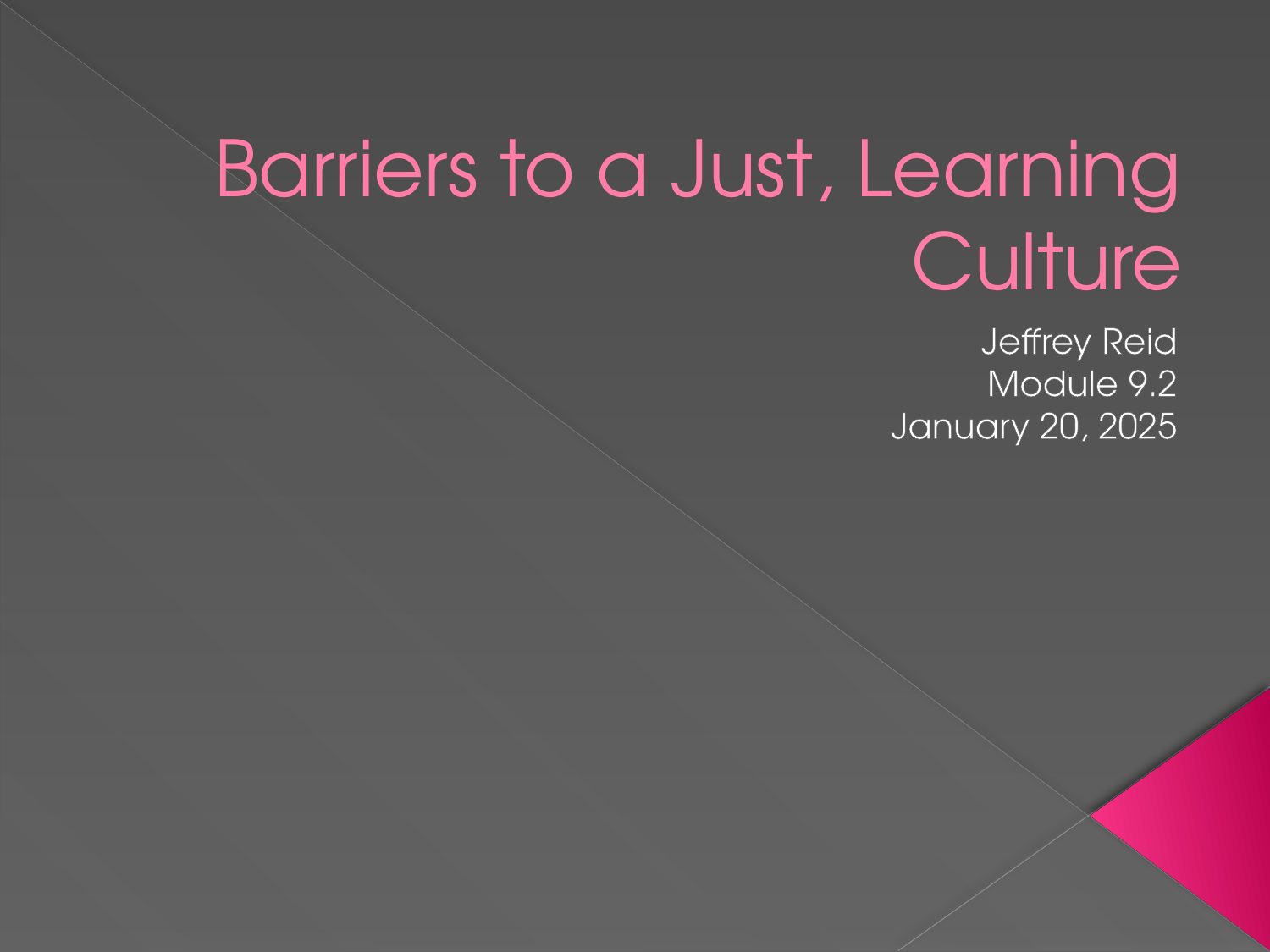

# Barriers to a Just, Learning Culture
Jeffrey Reid
Module 9.2
January 20, 2025